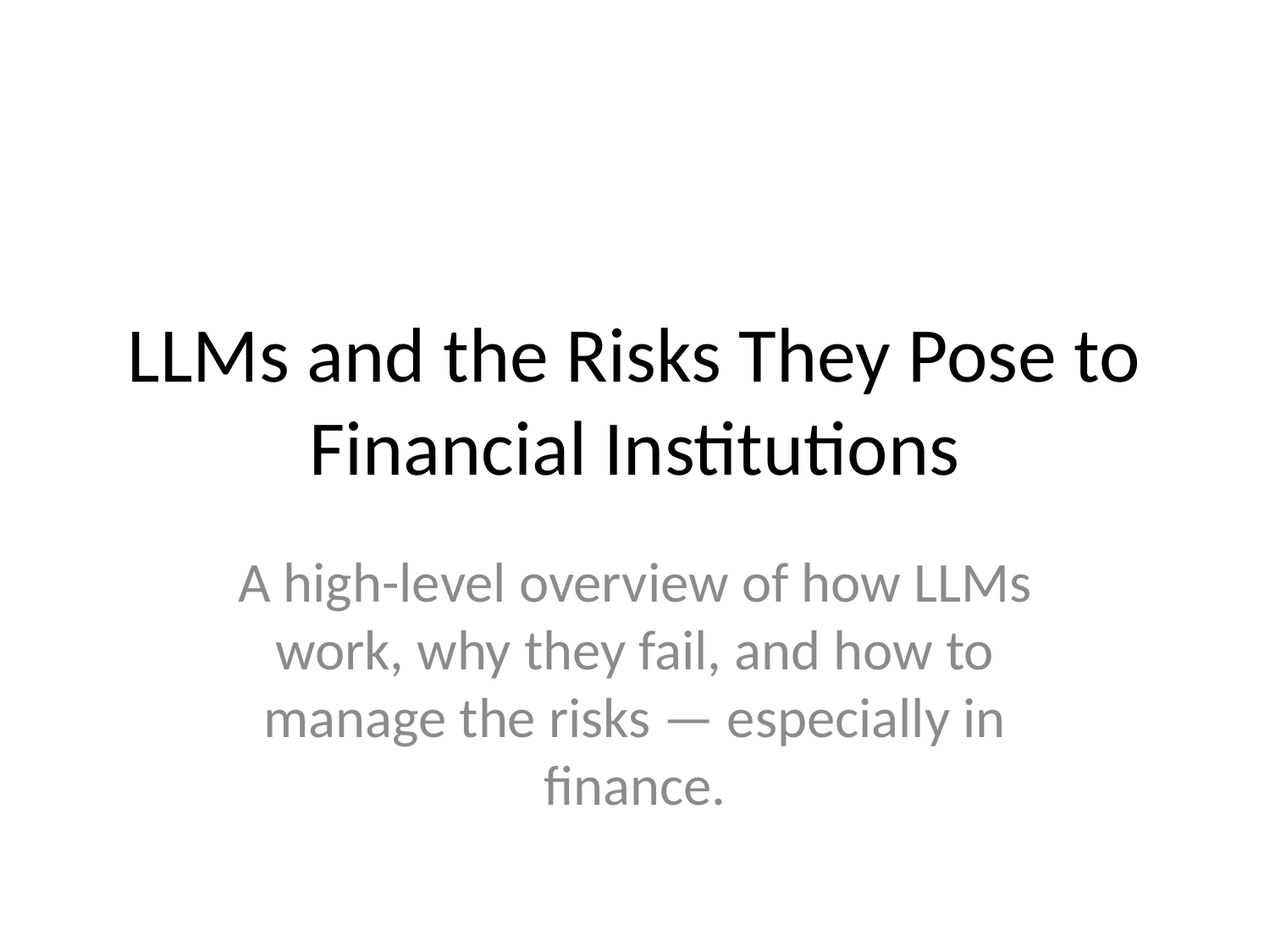

# LLMs and the Risks They Pose to Financial Institutions
A high-level overview of how LLMs work, why they fail, and how to manage the risks — especially in finance.